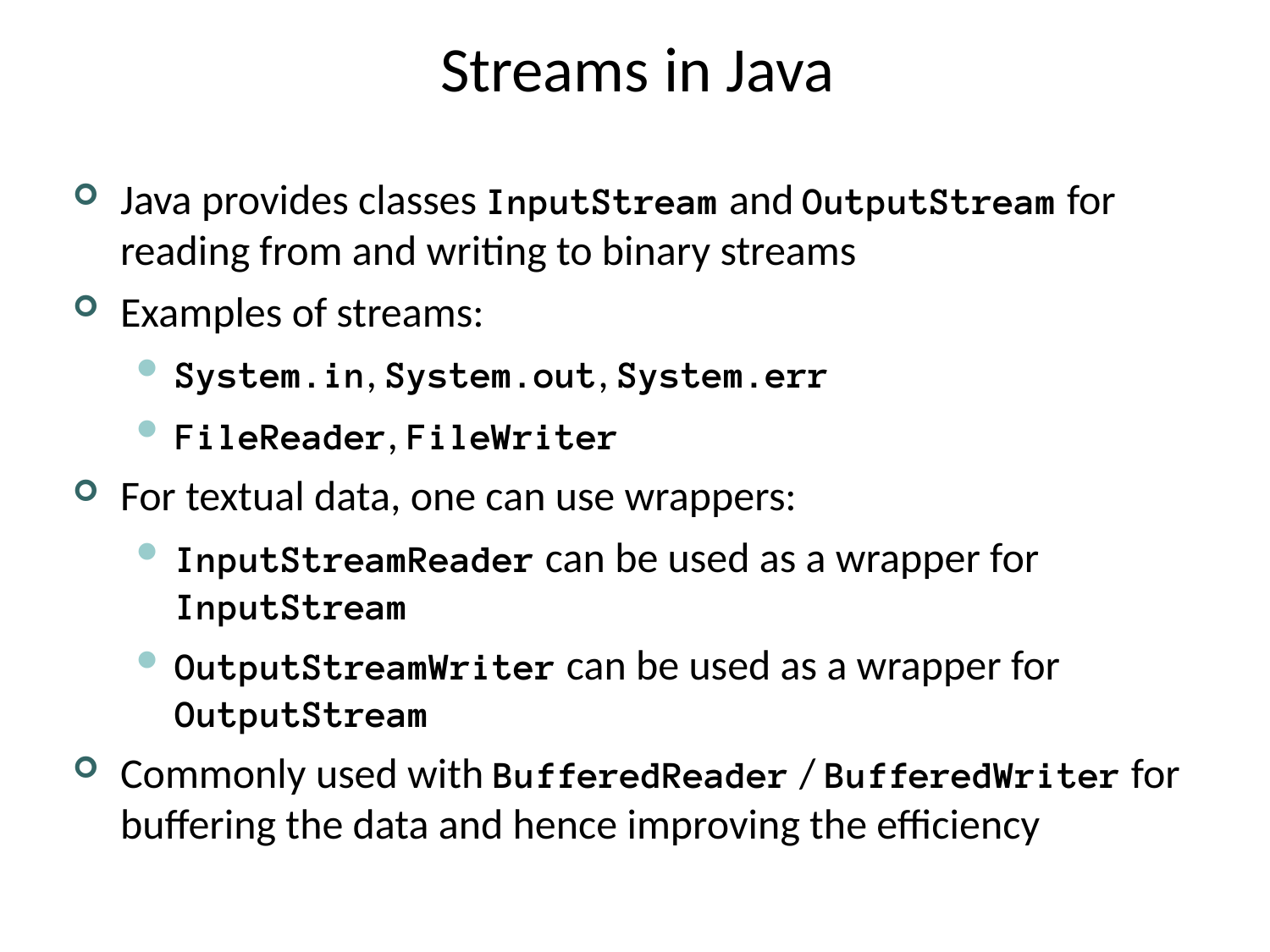

# Streams in Java
Java provides classes InputStream and OutputStream for reading from and writing to binary streams
Examples of streams:
System.in, System.out, System.err
FileReader, FileWriter
For textual data, one can use wrappers:
InputStreamReader can be used as a wrapper for InputStream
OutputStreamWriter can be used as a wrapper for OutputStream
Commonly used with BufferedReader / BufferedWriter for buffering the data and hence improving the efficiency